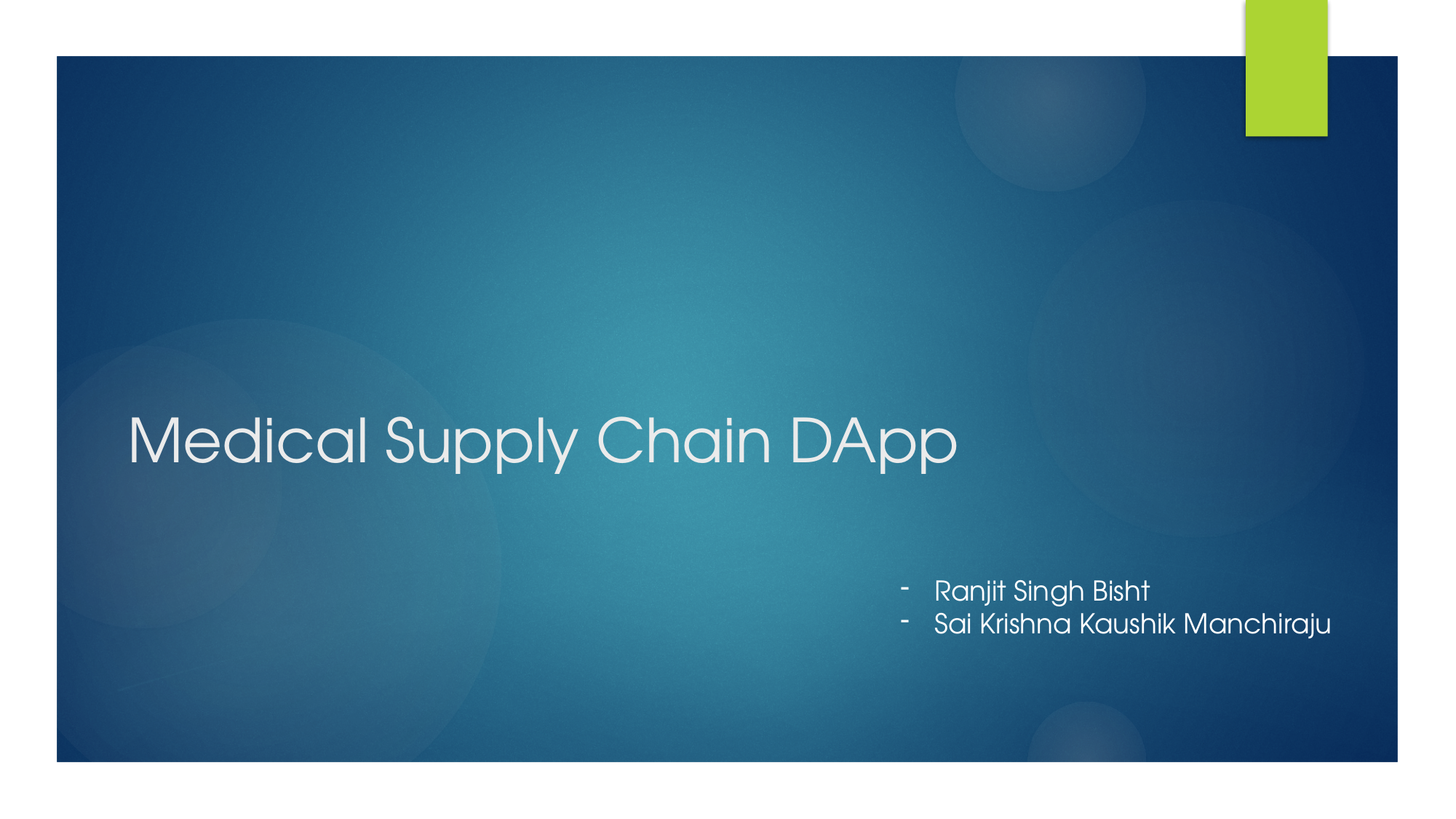

# Medical Supply Chain DApp
Ranjit Singh Bisht
Sai Krishna Kaushik Manchiraju